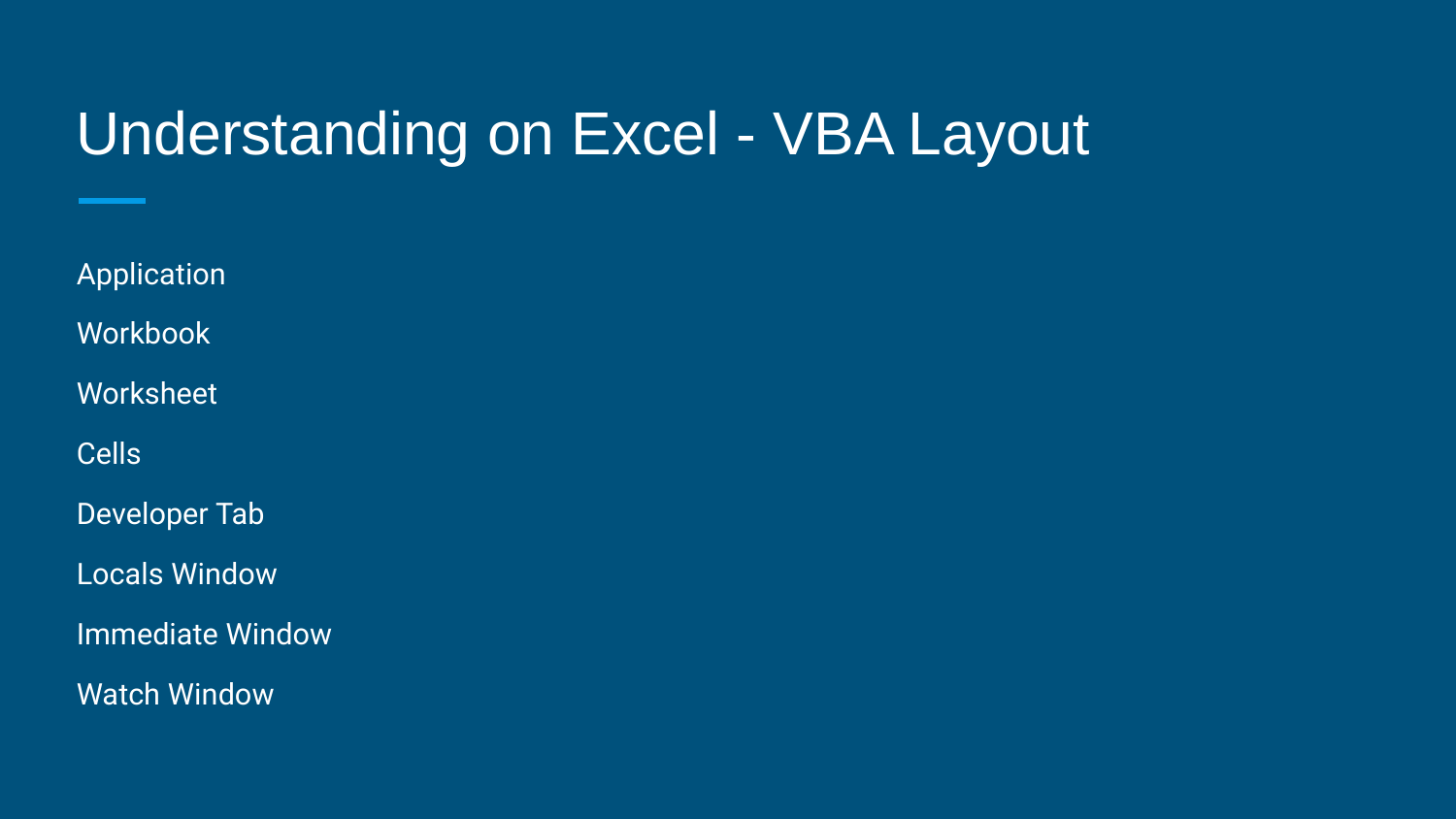

# Understanding on Excel - VBA Layout
Application
Workbook
Worksheet
Cells
Developer Tab
Locals Window
Immediate Window
Watch Window